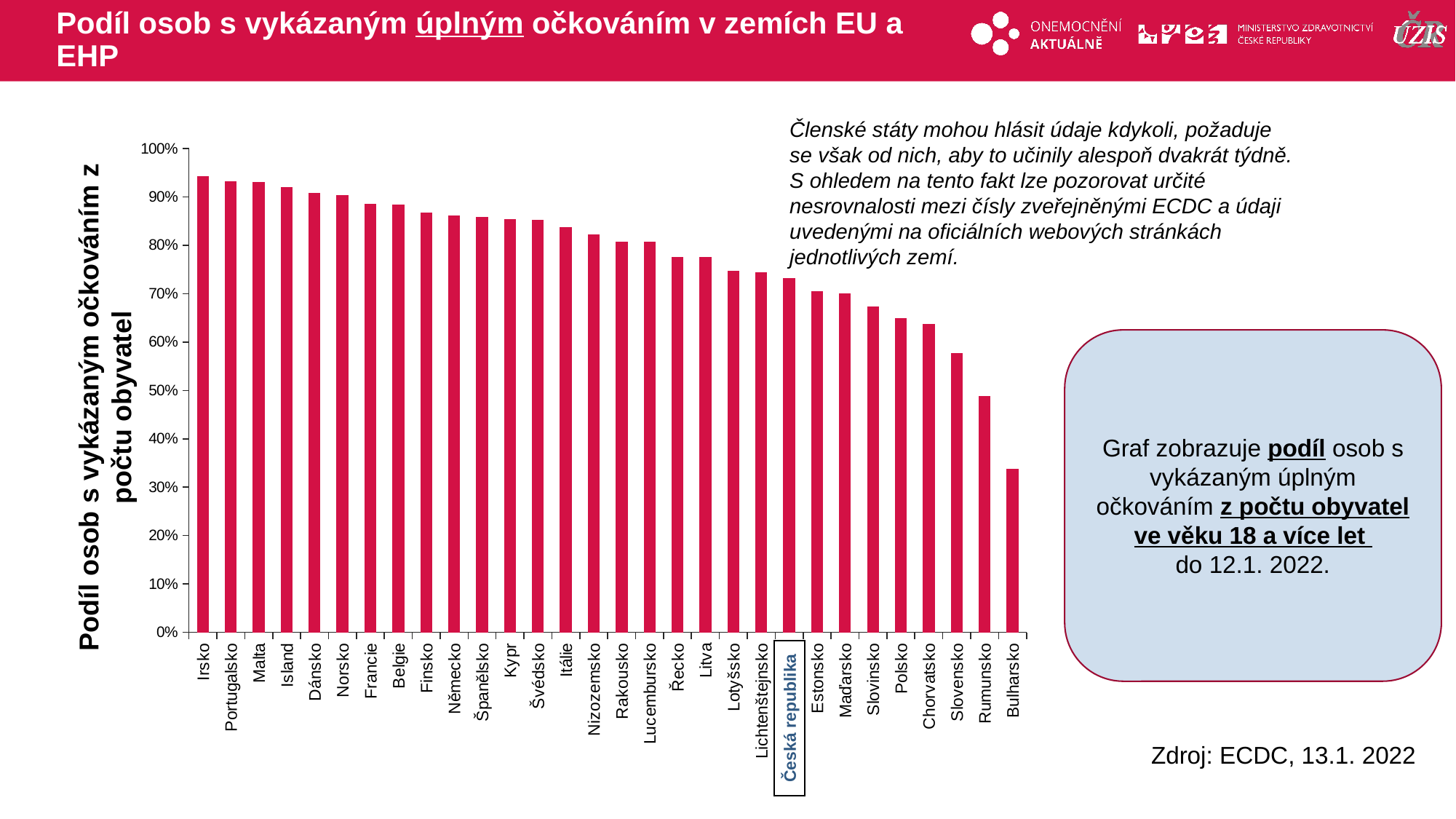

# Podíl osob s vykázaným úplným očkováním v zemích EU a EHP
Členské státy mohou hlásit údaje kdykoli, požaduje se však od nich, aby to učinily alespoň dvakrát týdně. S ohledem na tento fakt lze pozorovat určité nesrovnalosti mezi čísly zveřejněnými ECDC a údaji uvedenými na oficiálních webových stránkách jednotlivých zemí.

### Chart

| Category | smrtnost |
|---|---|
| Irsko | 0.942 |
| Portugalsko | 0.932 |
| Malta | 0.93 |
| Island | 0.919 |
| Dánsko | 0.908 |
| Norsko | 0.903 |
| Francie | 0.885 |
| Belgie | 0.883 |
| Finsko | 0.867 |
| Německo | 0.861 |
| Španělsko | 0.857 |
| Kypr | 0.853 |
| Švédsko | 0.852 |
| Itálie | 0.836 |
| Nizozemsko | 0.822 |
| Rakousko | 0.807 |
| Lucembursko | 0.806 |
| Řecko | 0.775 |
| Litva | 0.775 |
| Lotyšsko | 0.746 |
| Lichtenštejnsko | 0.743 |
| Česká republika | 0.732 |
| Estonsko | 0.705 |
| Maďarsko | 0.7 |
| Slovinsko | 0.673 |
| Polsko | 0.648 |
| Chorvatsko | 0.637 |
| Slovensko | 0.576 |
| Rumunsko | 0.488 |
| Bulharsko | 0.337 |
Graf zobrazuje podíl osob s vykázaným úplným očkováním z počtu obyvatel ve věku 18 a více let
do 12.1. 2022.
Podíl osob s vykázaným očkováním z počtu obyvatel
Česká republika
Zdroj: ECDC, 13.1. 2022